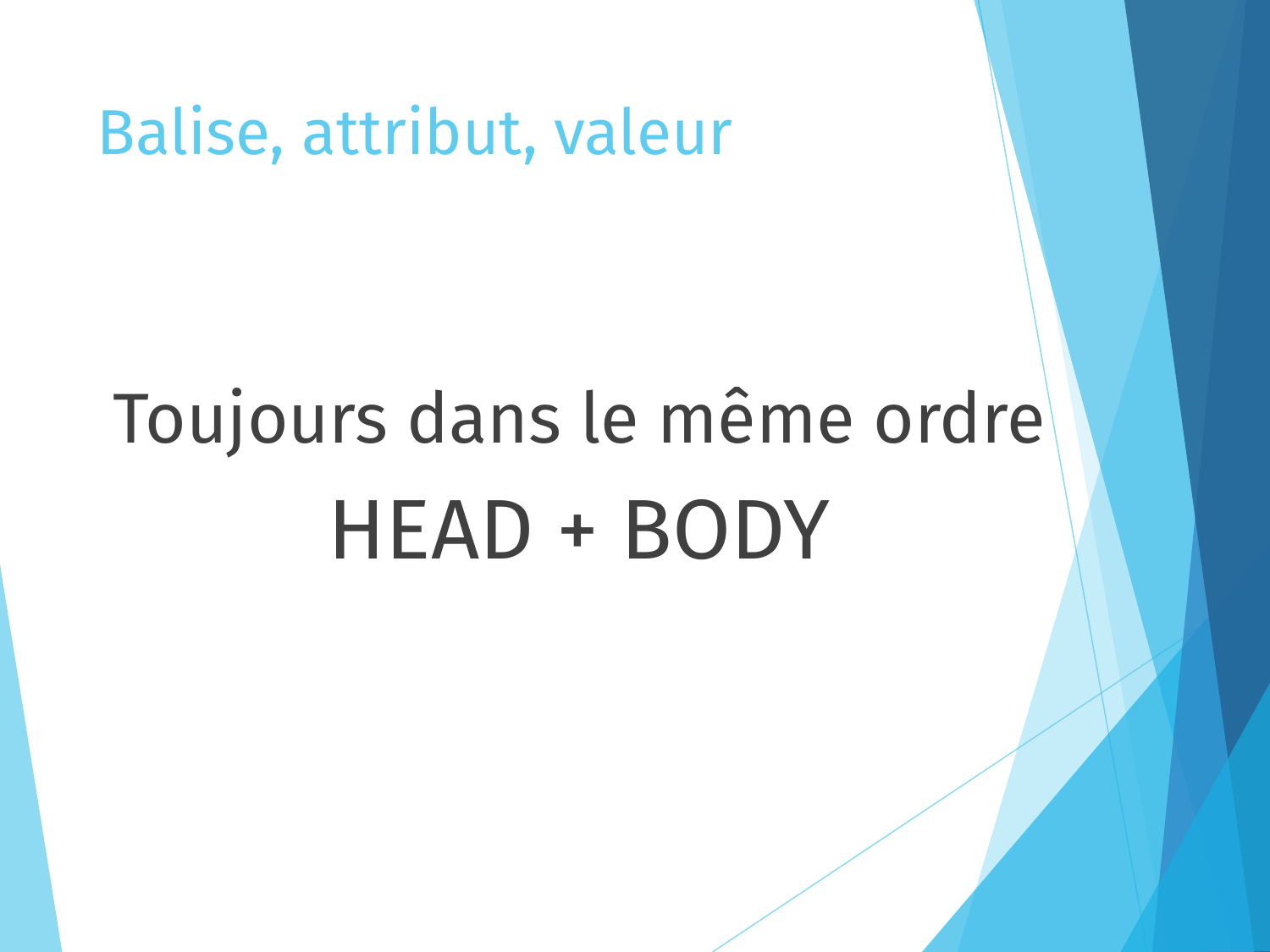

# Balise, attribut, valeur
Toujours dans le même ordre
HEAD + BODY